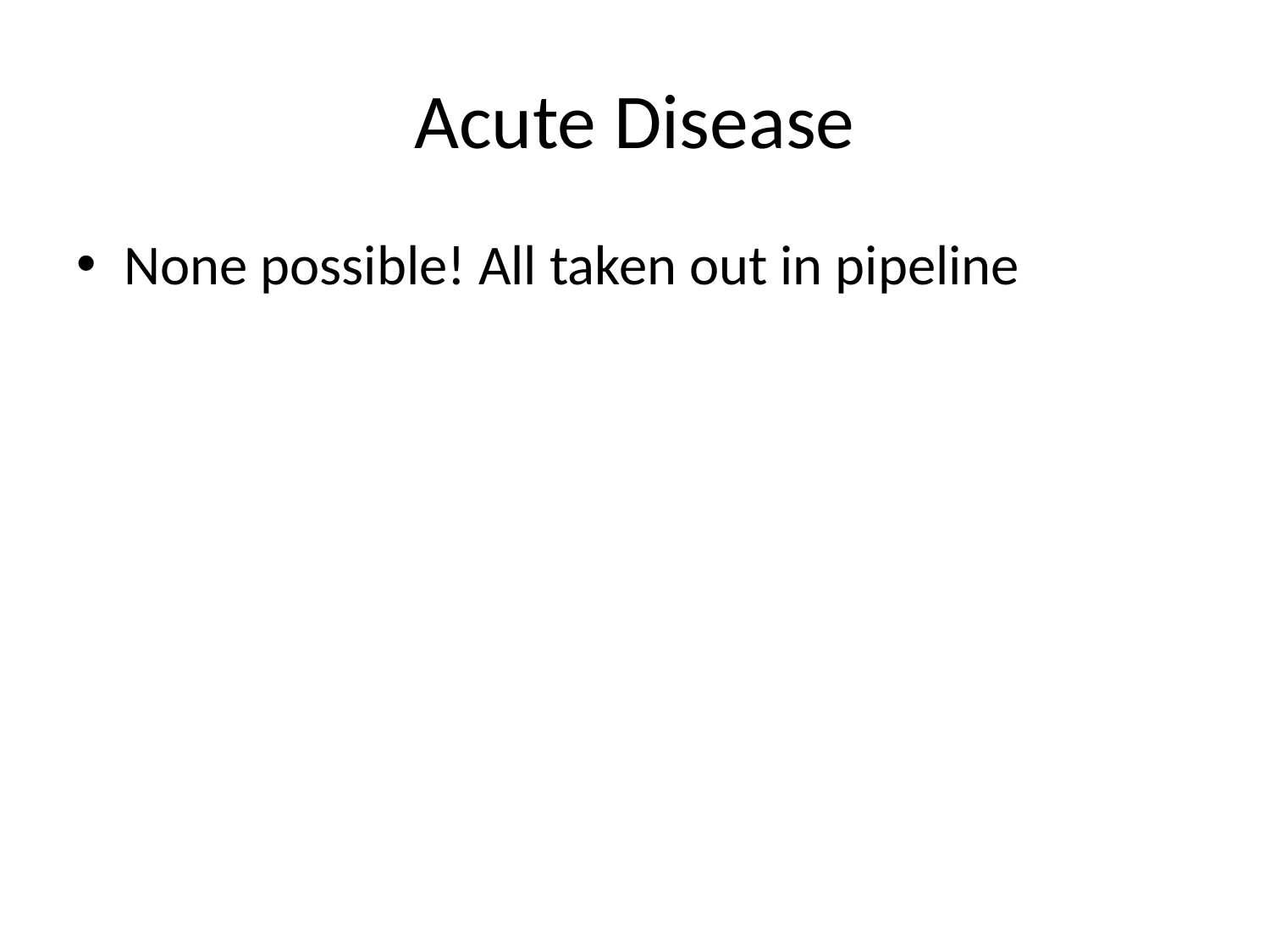

# Acute Disease
None possible! All taken out in pipeline